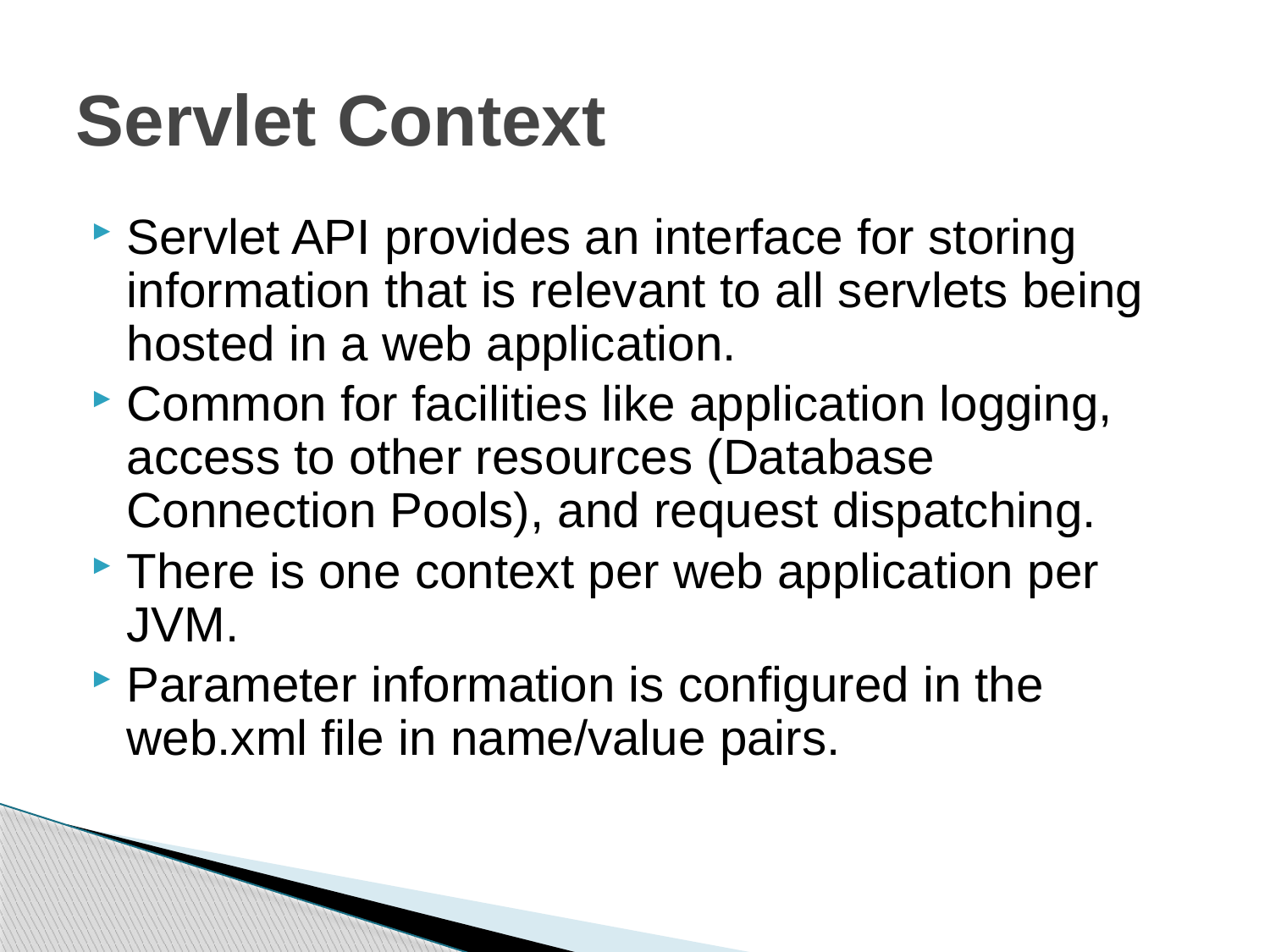

# Servlet Context
Servlet API provides an interface for storing information that is relevant to all servlets being hosted in a web application.
Common for facilities like application logging, access to other resources (Database Connection Pools), and request dispatching.
There is one context per web application per JVM.
Parameter information is configured in the web.xml file in name/value pairs.